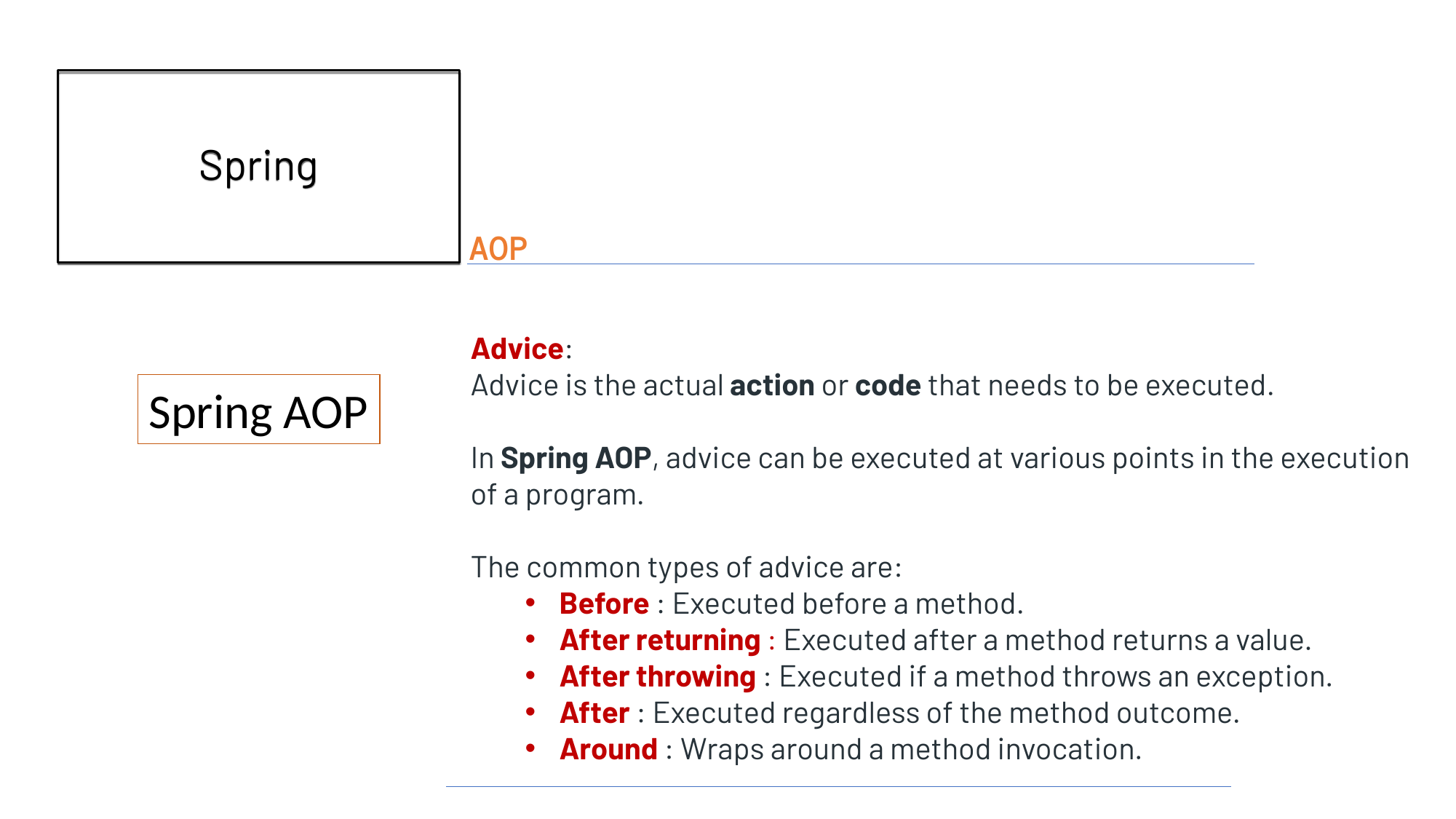

# Spring
AOP
Advice:
Advice is the actual action or code that needs to be executed.

In Spring AOP, advice can be executed at various points in the execution of a program.

The common types of advice are:
Before : Executed before a method.
After returning : Executed after a method returns a value.
After throwing : Executed if a method throws an exception.
After : Executed regardless of the method outcome.
Around : Wraps around a method invocation.
Spring AOP